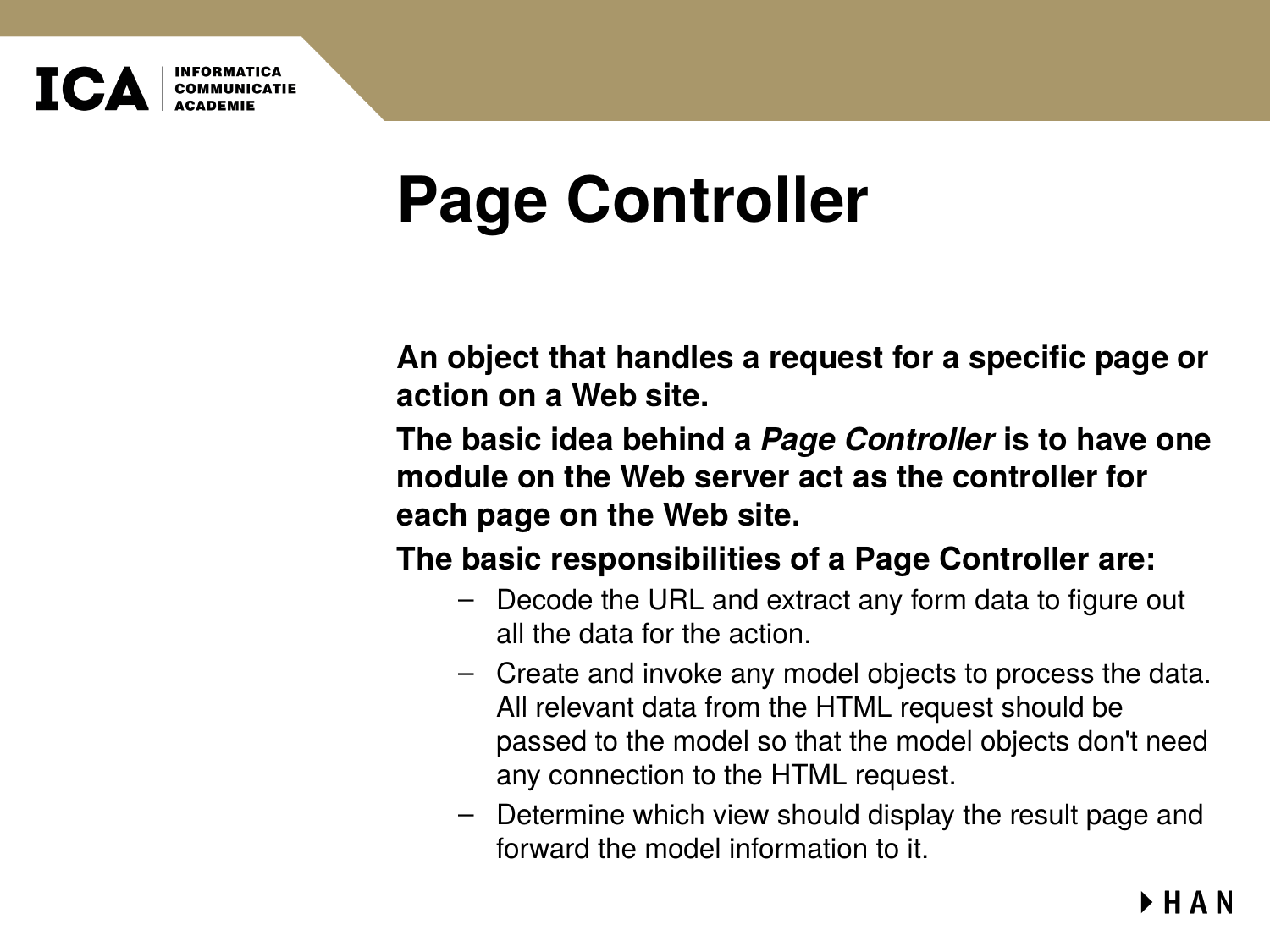

# Page Controller

An object that handles a request for a specific page or action on a Web site.
The basic idea behind a Page Controller is to have one module on the Web server act as the controller for each page on the Web site.
The basic responsibilities of a Page Controller are:
Decode the URL and extract any form data to figure out all the data for the action.
Create and invoke any model objects to process the data. All relevant data from the HTML request should be passed to the model so that the model objects don't need any connection to the HTML request.
Determine which view should display the result page and forward the model information to it.